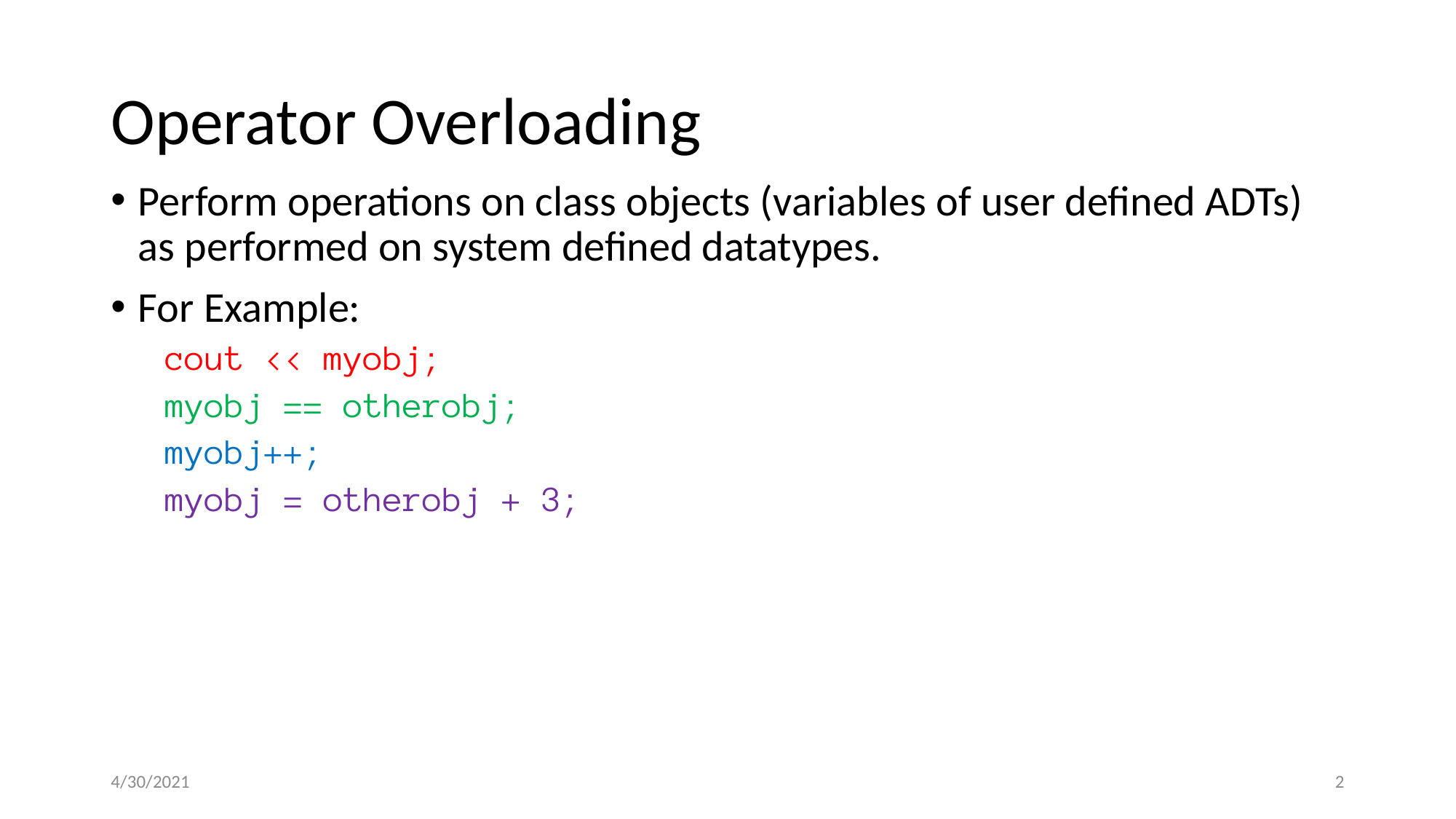

# Operator Overloading
Perform operations on class objects (variables of user defined ADTs) as performed on system defined datatypes.
For Example:
cout << myobj;
myobj == otherobj;
myobj++;
myobj = otherobj + 3;

4/30/2021
2